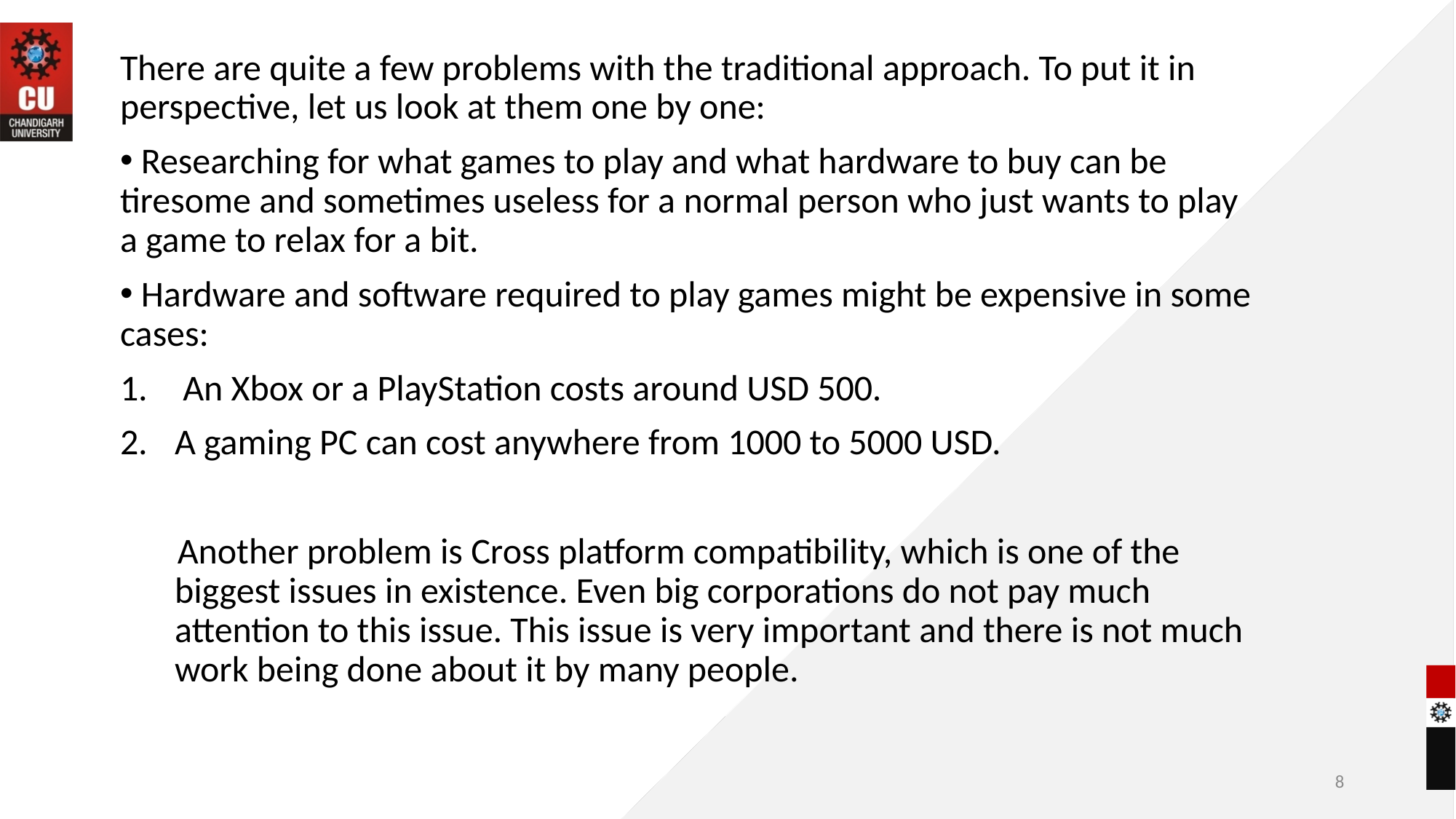

There are quite a few problems with the traditional approach. To put it in perspective, let us look at them one by one:
 Researching for what games to play and what hardware to buy can be tiresome and sometimes useless for a normal person who just wants to play a game to relax for a bit.
 Hardware and software required to play games might be expensive in some cases:
 An Xbox or a PlayStation costs around USD 500.
A gaming PC can cost anywhere from 1000 to 5000 USD.

       Another problem is Cross platform compatibility, which is one of the biggest issues in existence. Even big corporations do not pay much attention to this issue. This issue is very important and there is not much work being done about it by many people.
8